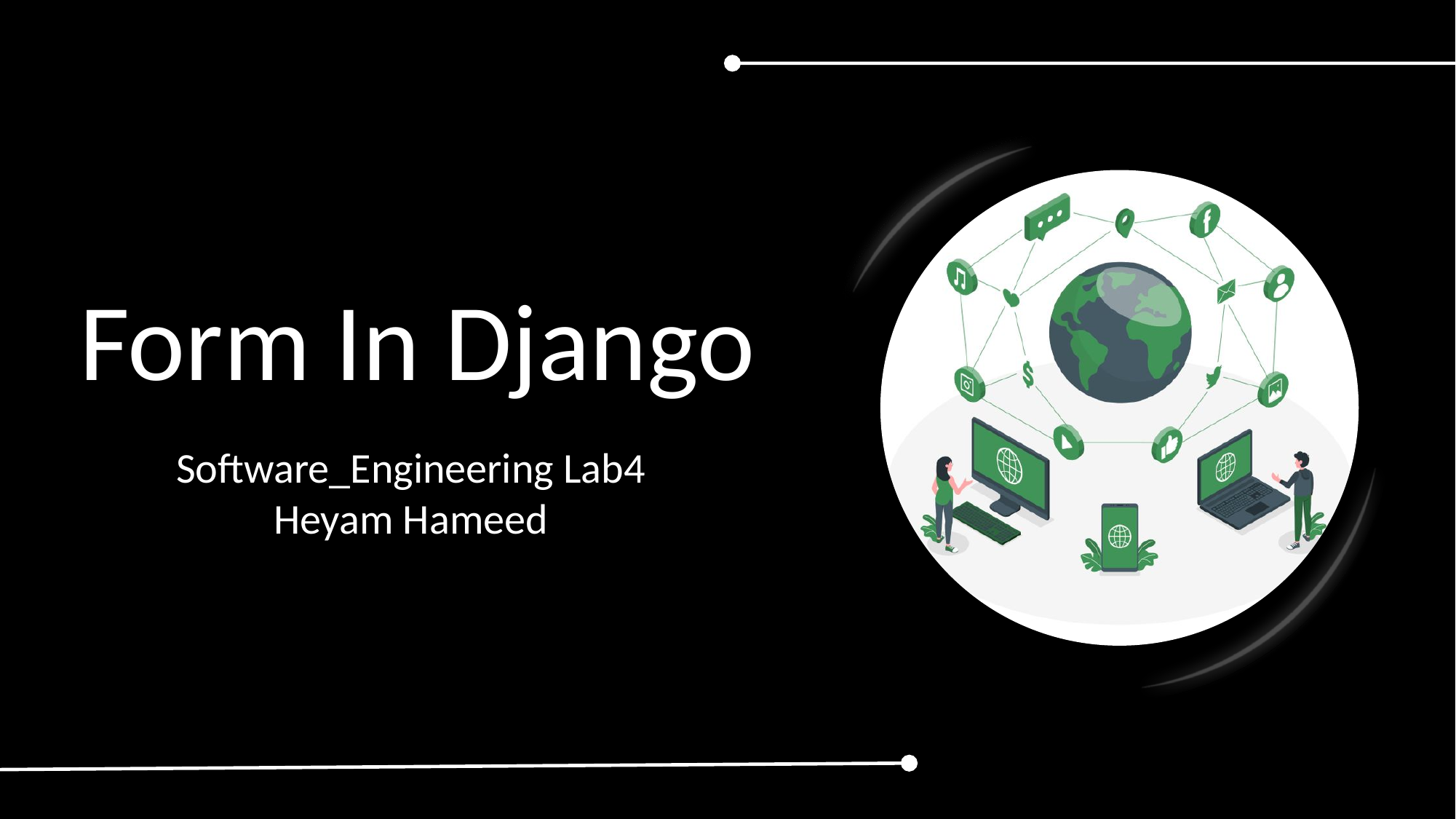

Form In Django
Software_Engineering Lab4
 Heyam Hameed